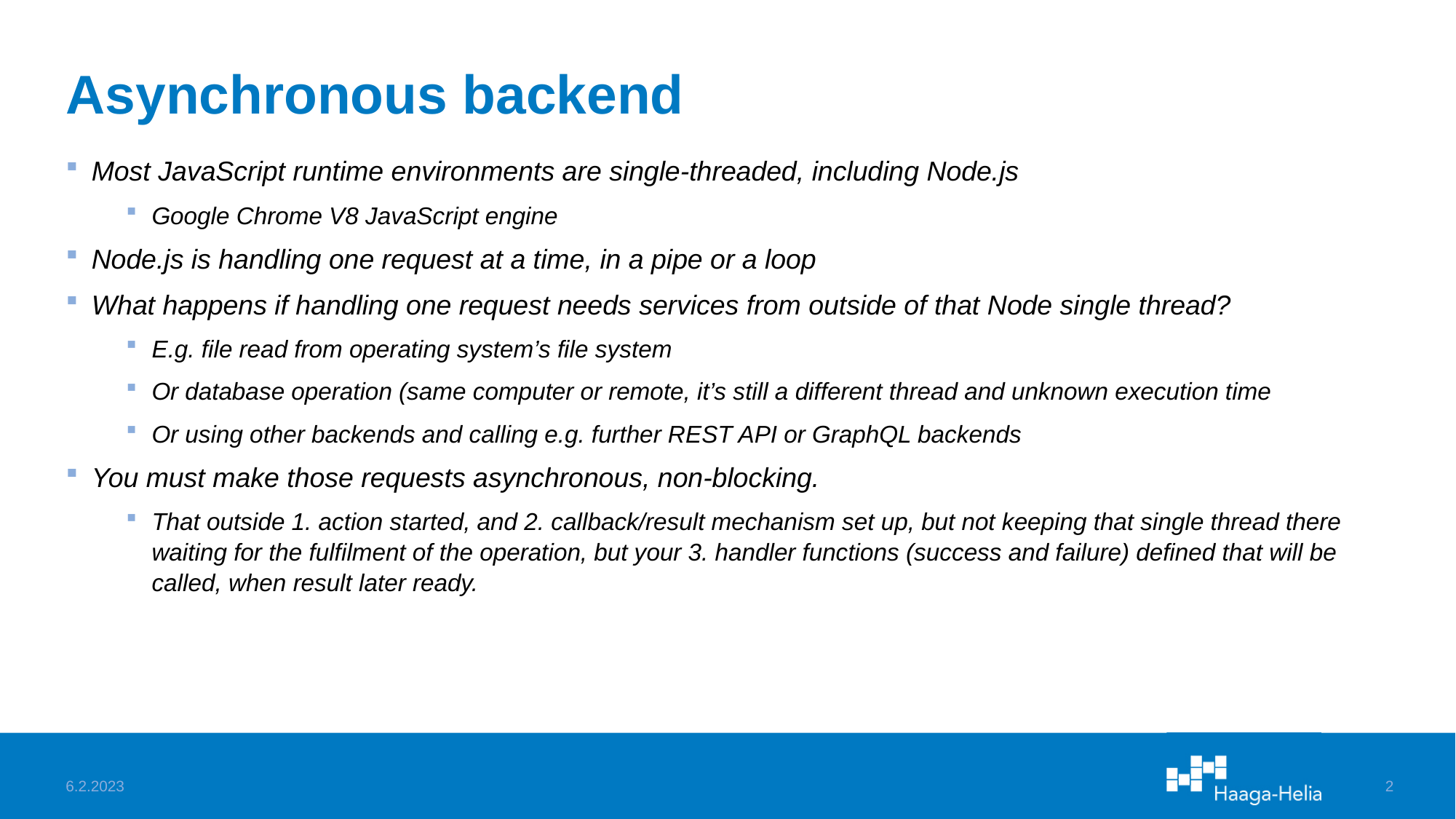

# Asynchronous backend
Most JavaScript runtime environments are single-threaded, including Node.js
Google Chrome V8 JavaScript engine
Node.js is handling one request at a time, in a pipe or a loop
What happens if handling one request needs services from outside of that Node single thread?
E.g. file read from operating system’s file system
Or database operation (same computer or remote, it’s still a different thread and unknown execution time
Or using other backends and calling e.g. further REST API or GraphQL backends
You must make those requests asynchronous, non-blocking.
That outside 1. action started, and 2. callback/result mechanism set up, but not keeping that single thread there waiting for the fulfilment of the operation, but your 3. handler functions (success and failure) defined that will be called, when result later ready.

6.2.2023

2